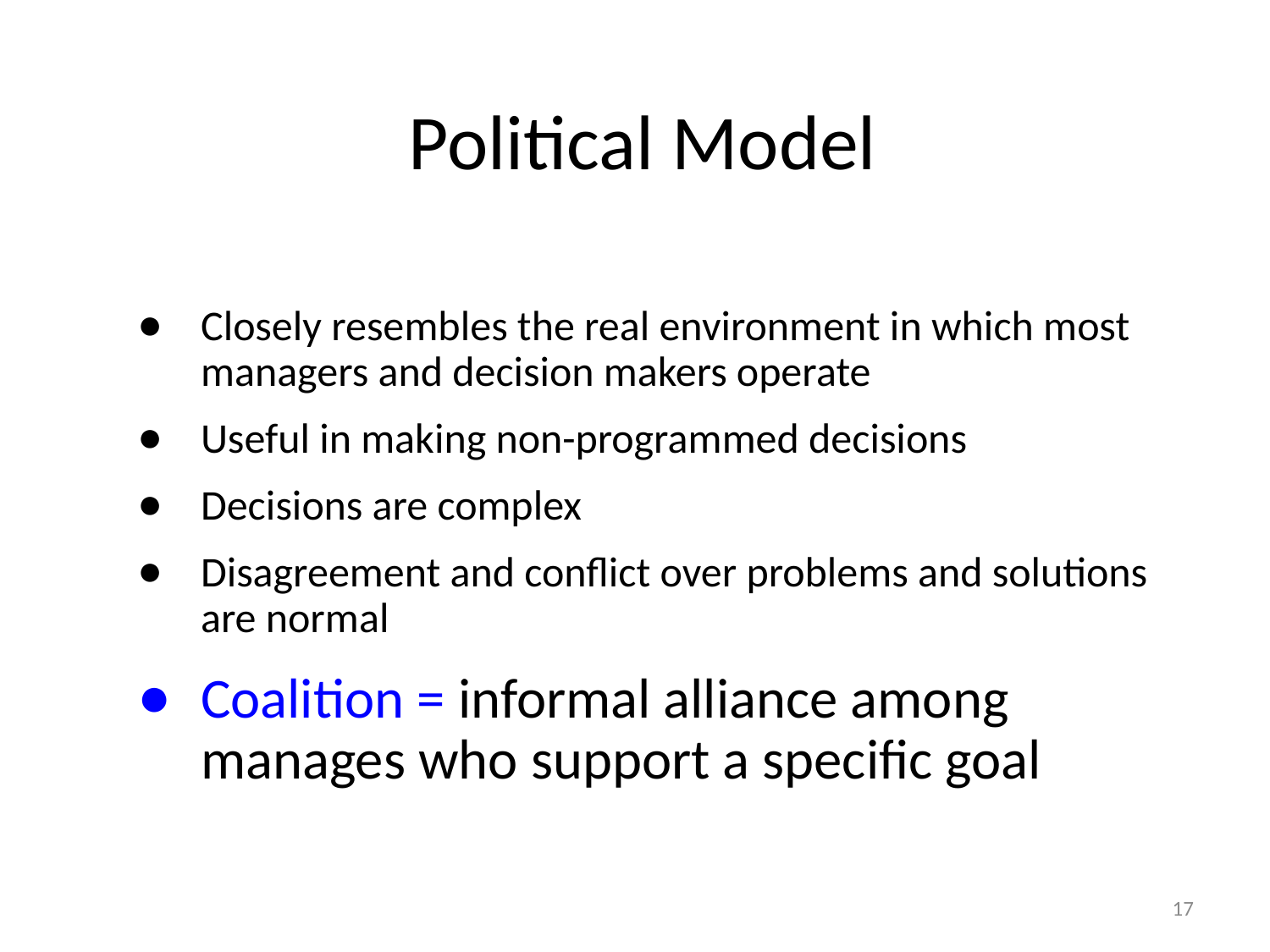

# Political Model
Closely resembles the real environment
Closely resembles the real environment in which most managers and decision makers operate
Useful in making non-programmed decisions
Decisions are complex
Disagreement and conflict over problems and solutions are normal
Coalition = informal alliance among manages who support a specific goal
17